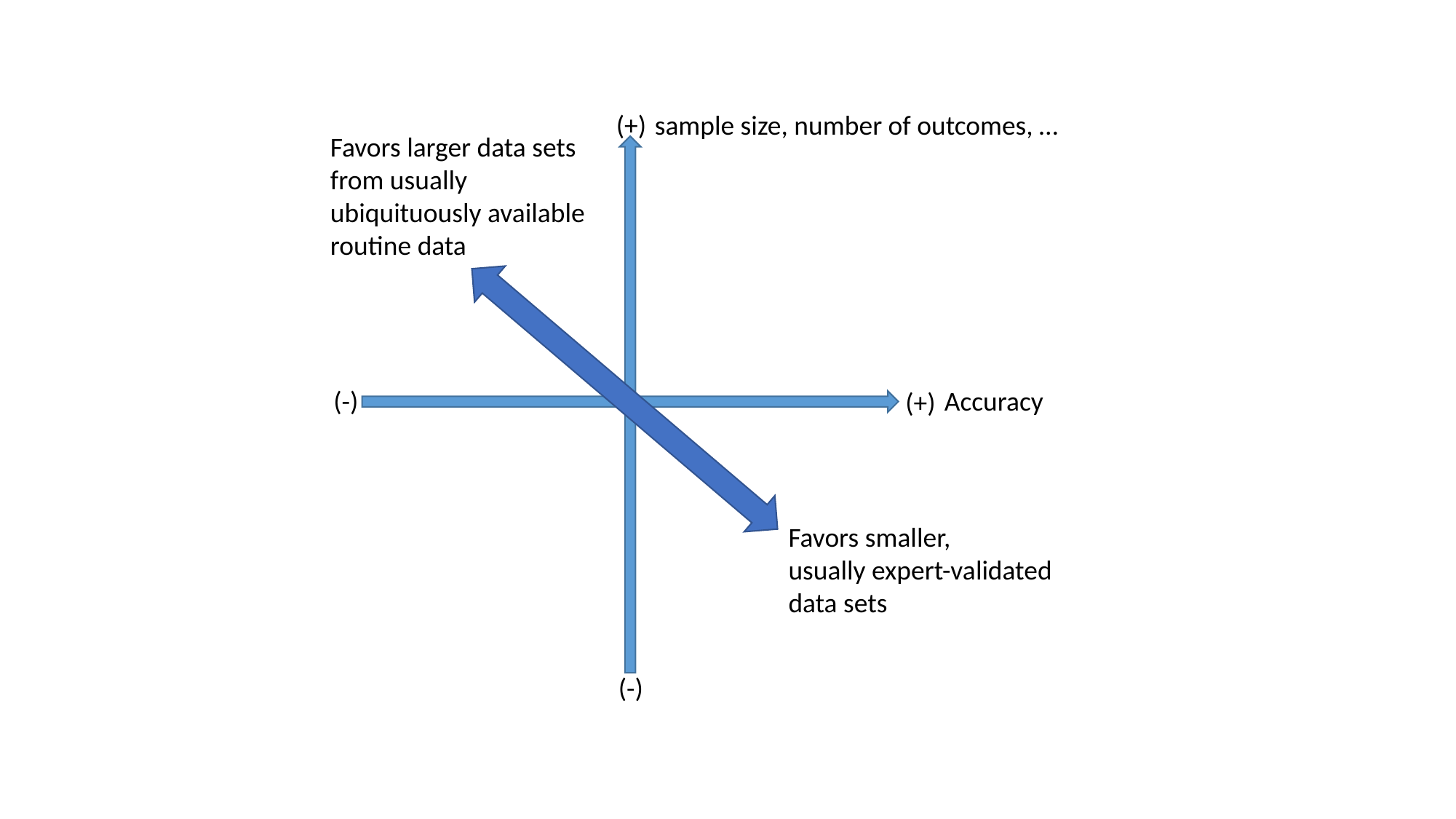

(+)
sample size, number of outcomes, …
Favors larger data sets
from usually
ubiquituously available
routine data

(-)
Accuracy
(+)
Favors smaller,
usually expert-validated
data sets
(-)